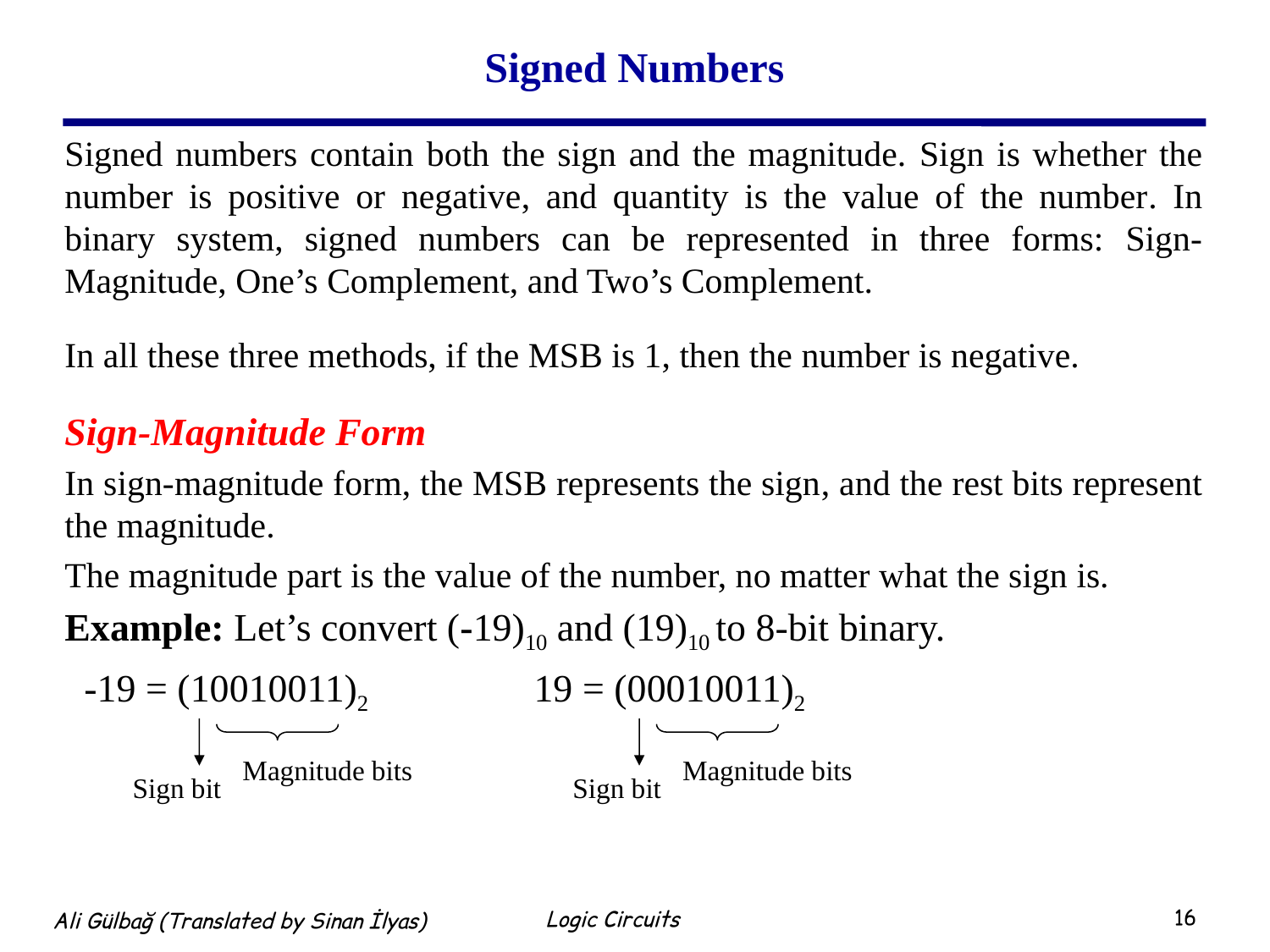

# Signed Numbers
Signed numbers contain both the sign and the magnitude. Sign is whether the number is positive or negative, and quantity is the value of the number. In binary system, signed numbers can be represented in three forms: Sign-Magnitude, One’s Complement, and Two’s Complement.

In all these three methods, if the MSB is 1, then the number is negative.

Sign-Magnitude Form
In sign-magnitude form, the MSB represents the sign, and the rest bits represent the magnitude.
The magnitude part is the value of the number, no matter what the sign is.
Example: Let’s convert (-19)10 and (19)10 to 8-bit binary.
  -19 = (10010011)2                 19 = (00010011)2

Magnitude bits
Magnitude bits
Sign bit
Sign bit
Logic Circuits